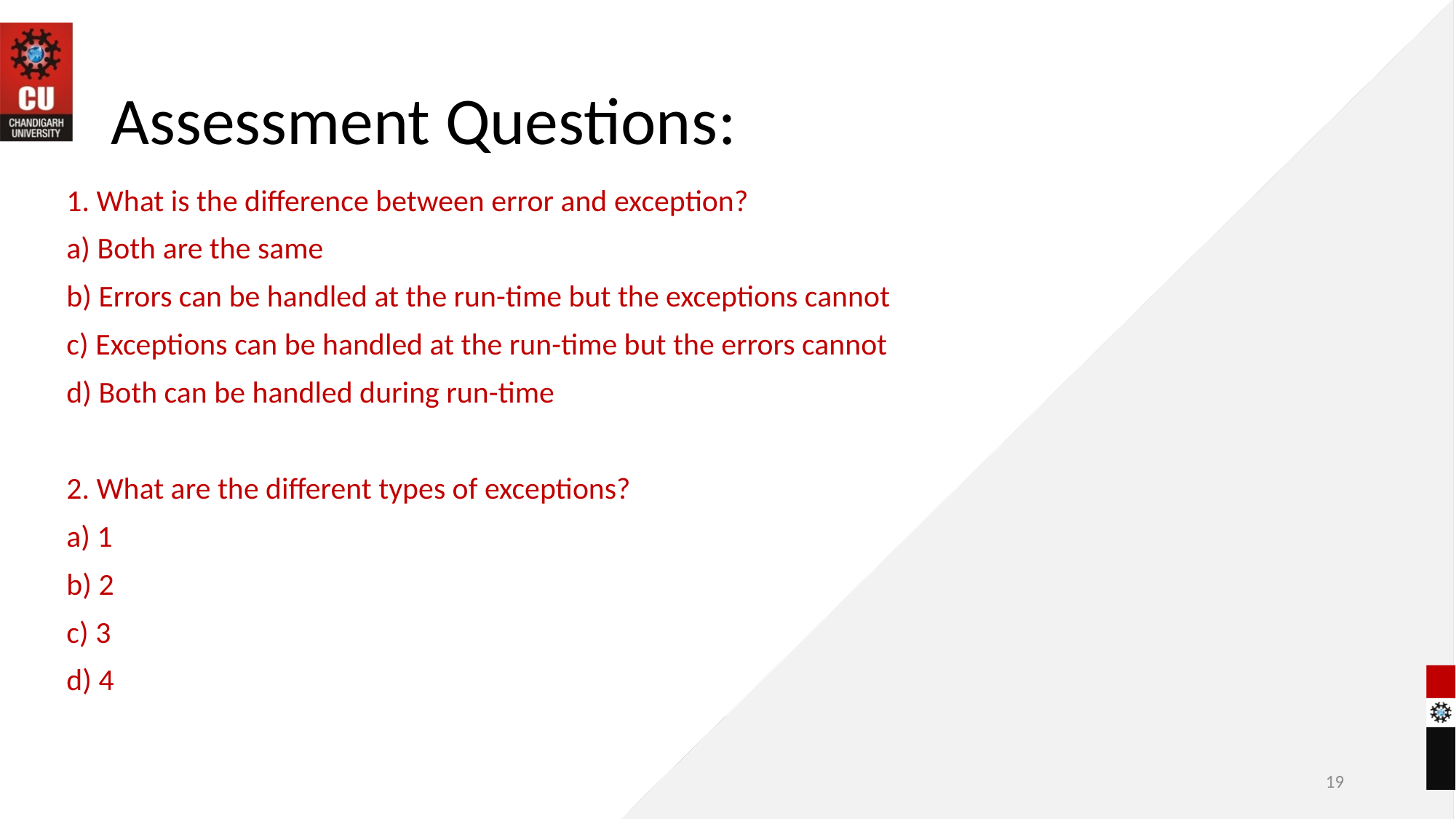

# Assessment Questions:
1. What is the difference between error and exception?
a) Both are the same
b) Errors can be handled at the run-time but the exceptions cannot
c) Exceptions can be handled at the run-time but the errors cannot
d) Both can be handled during run-time

2. What are the different types of exceptions?
a) 1
b) 2
c) 3
d) 4
19